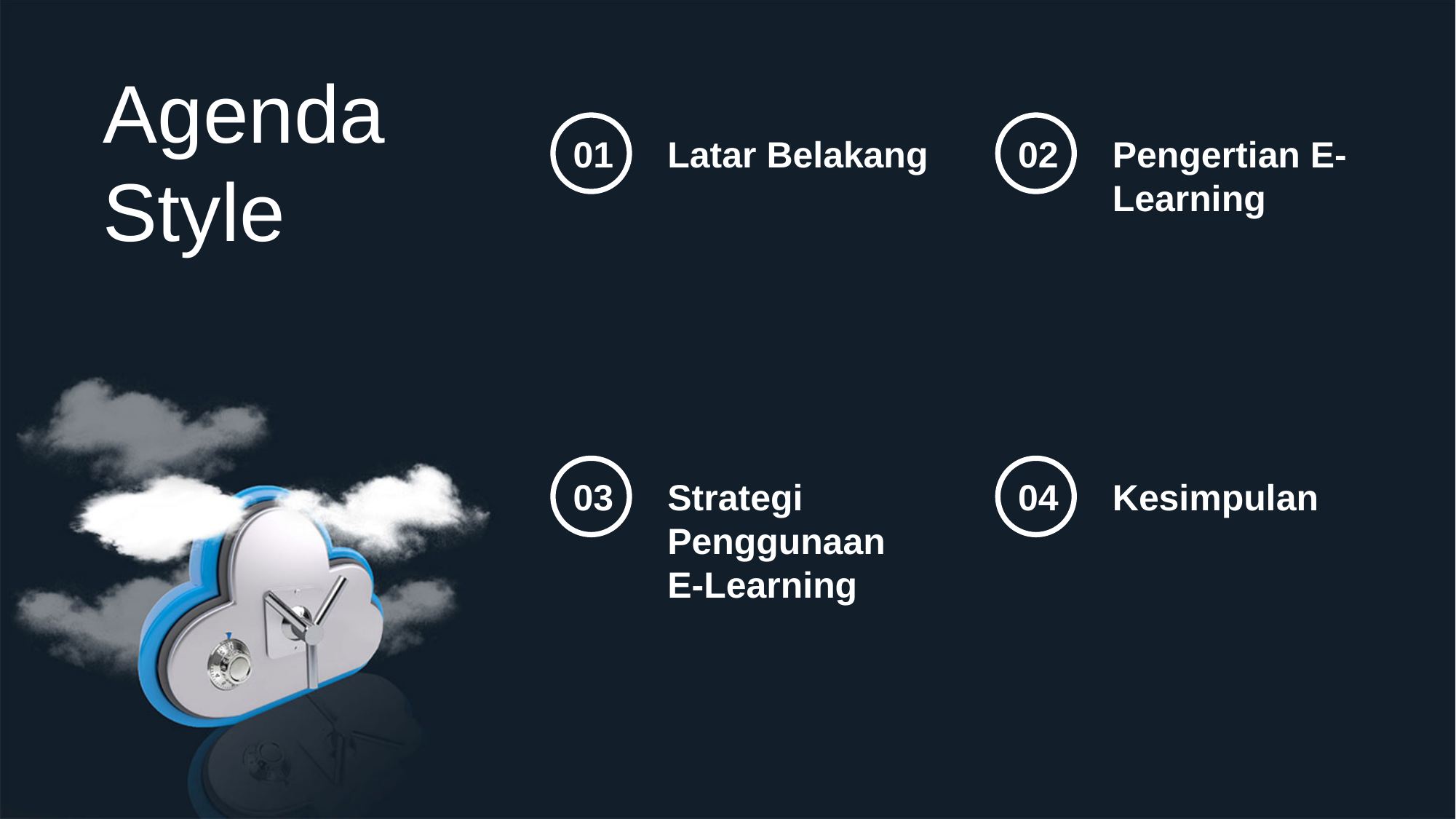

Agenda Style

01
Latar Belakang

02
Pengertian E-Learning

03
Strategi Penggunaan E-Learning

04
Kesimpulan